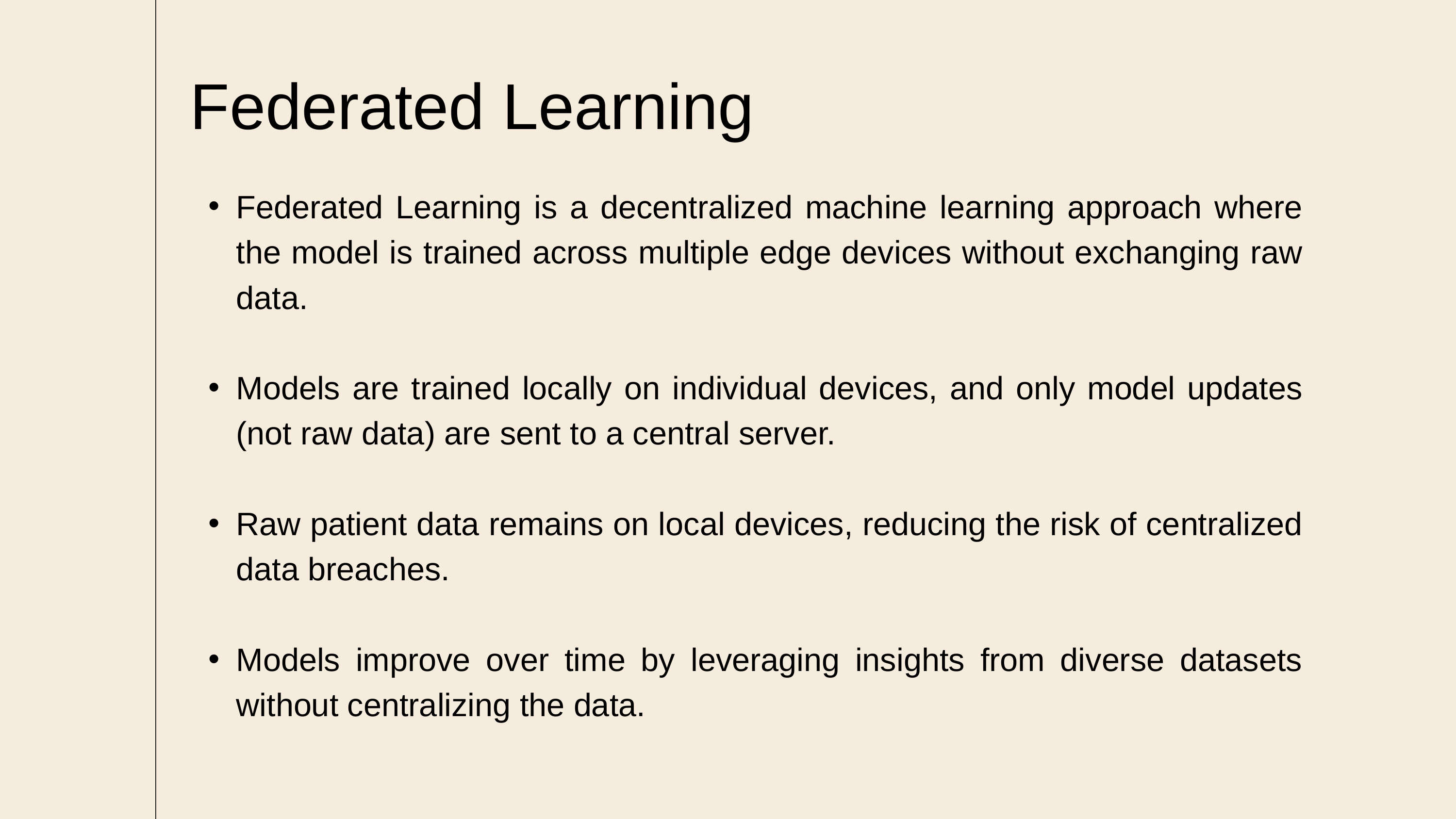

Federated Learning
Federated Learning is a decentralized machine learning approach where the model is trained across multiple edge devices without exchanging raw data.

Models are trained locally on individual devices, and only model updates (not raw data) are sent to a central server.

Raw patient data remains on local devices, reducing the risk of centralized data breaches.

Models improve over time by leveraging insights from diverse datasets without centralizing the data.